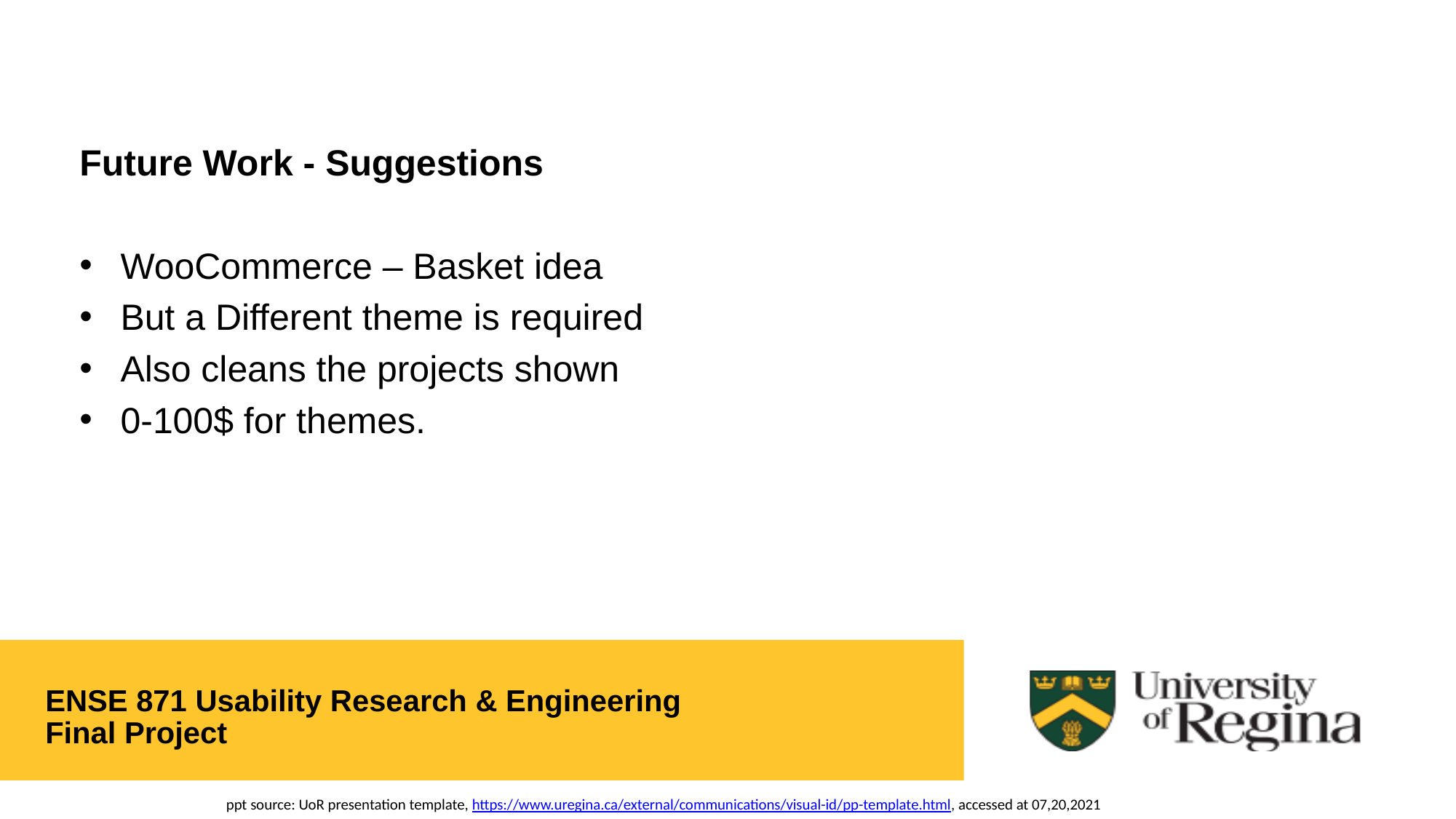

Future Work - Suggestions

WooCommerce – Basket idea
But a Different theme is required
Also cleans the projects shown
0-100$ for themes.

ENSE 871 Usability Research & Engineering
Final Project

ppt source: UoR presentation template, https://www.uregina.ca/external/communications/visual-id/pp-template.html, accessed at 07,20,2021